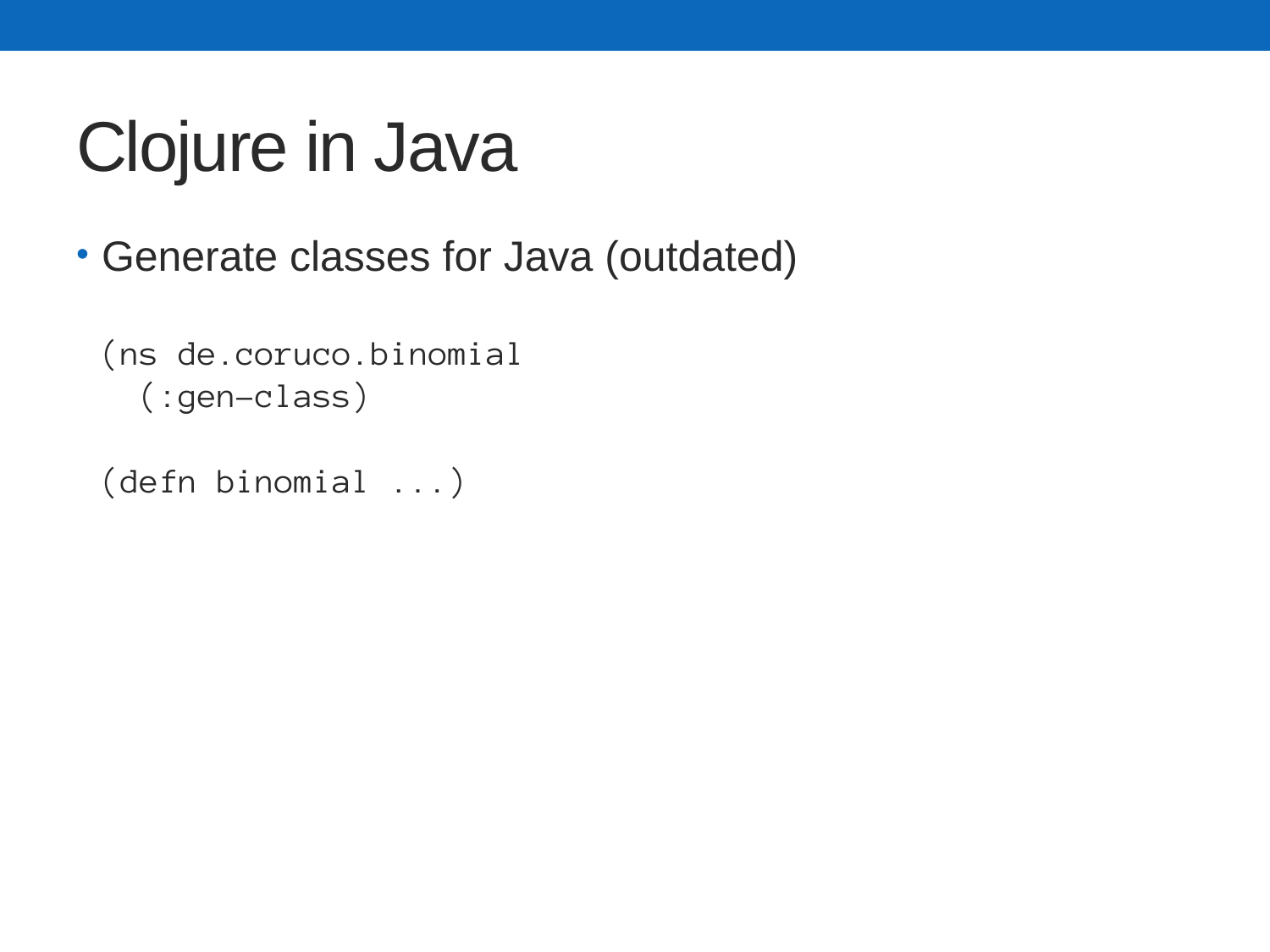

# Clojure in Java
Generate classes for Java (outdated)
(ns de.coruco.binomial
  (:gen-class)
(defn binomial ...)